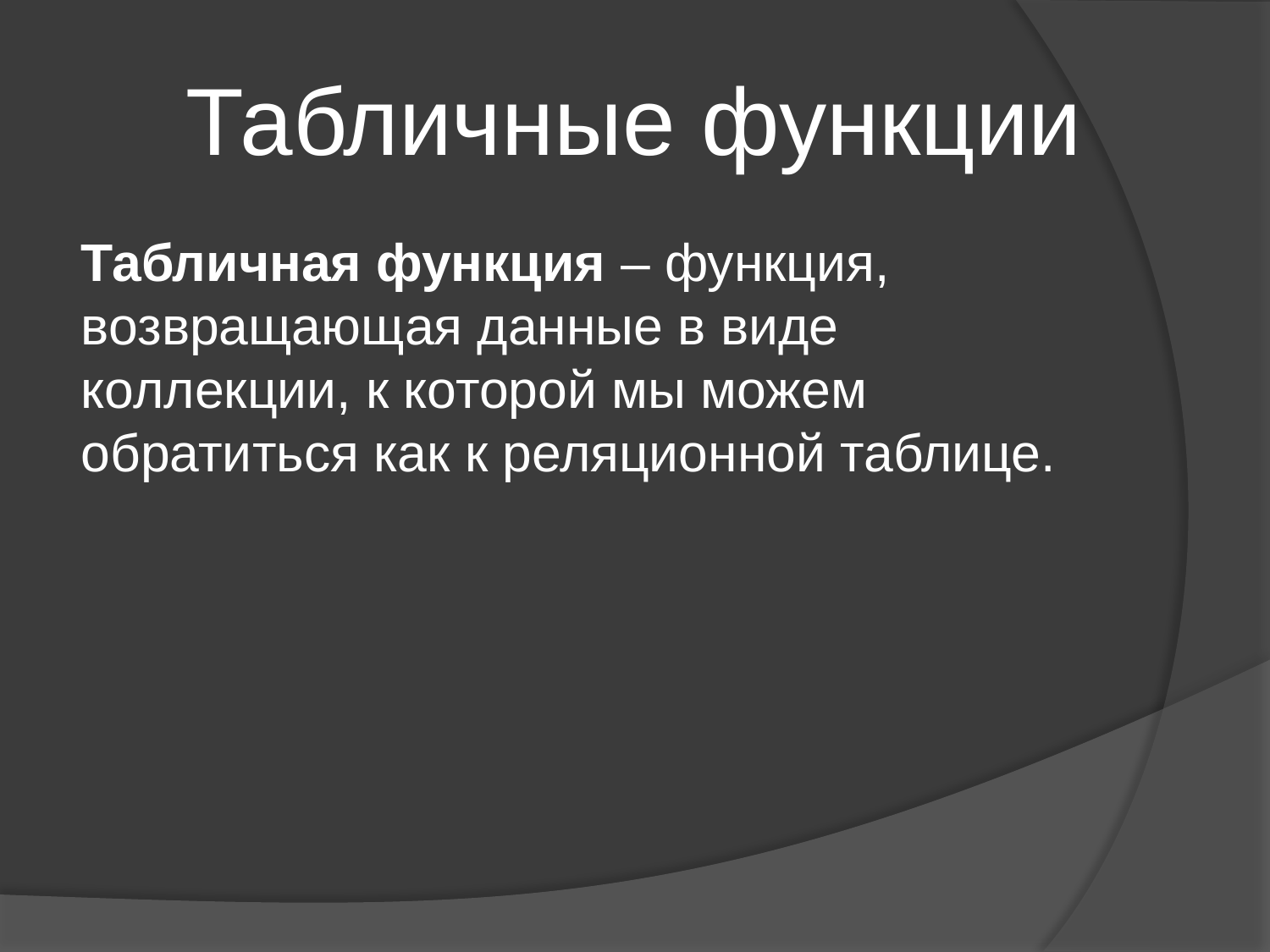

# Табличные функции
Табличная функция – функция, возвращающая данные в виде коллекции, к которой мы можем обратиться как к реляционной таблице.